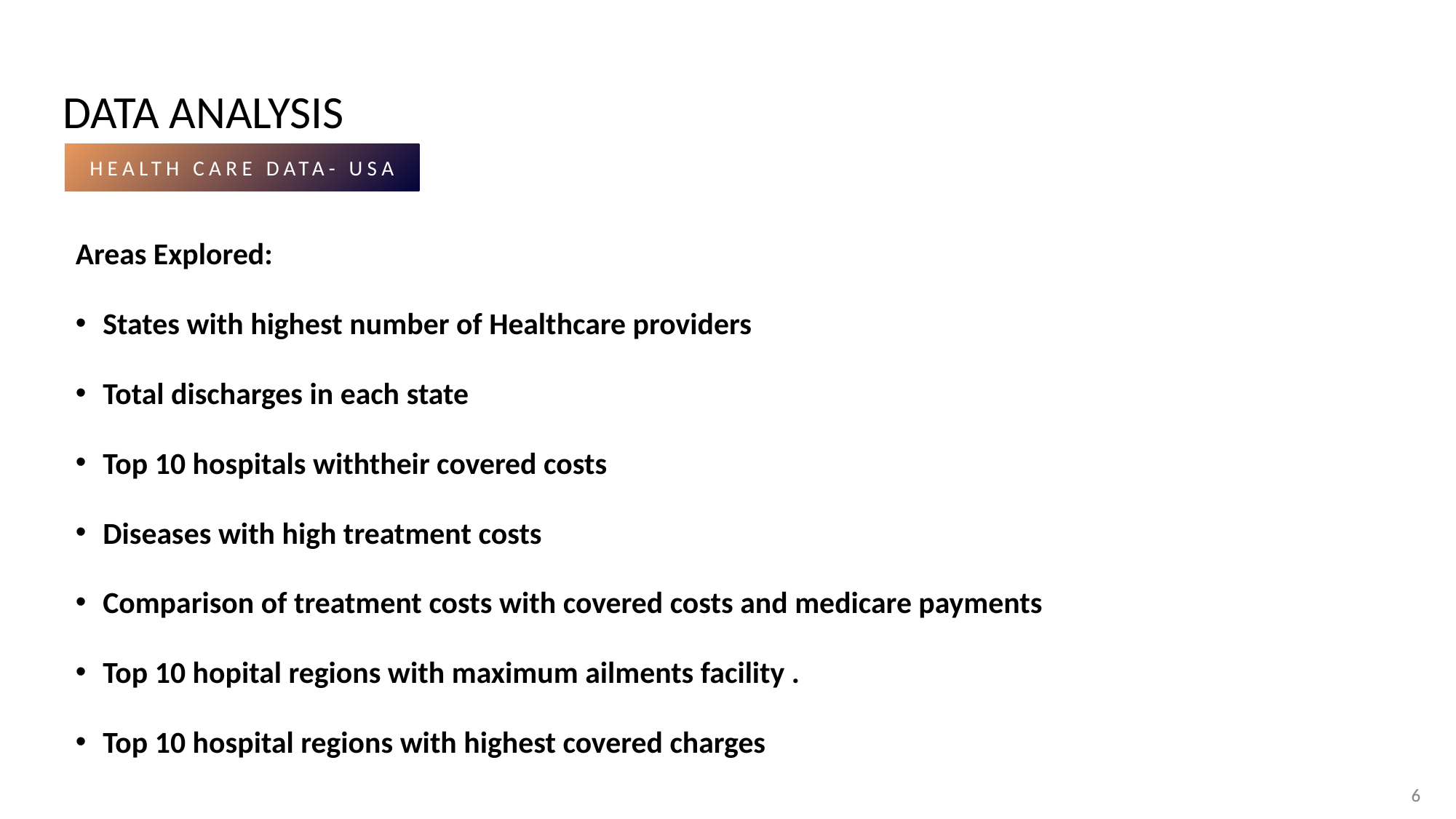

# Data Analysis
HEALTH CARE DATA- USA
Areas Explored:
States with highest number of Healthcare providers
Total discharges in each state
Top 10 hospitals withtheir covered costs
Diseases with high treatment costs
Comparison of treatment costs with covered costs and medicare payments
Top 10 hopital regions with maximum ailments facility .
Top 10 hospital regions with highest covered charges

6